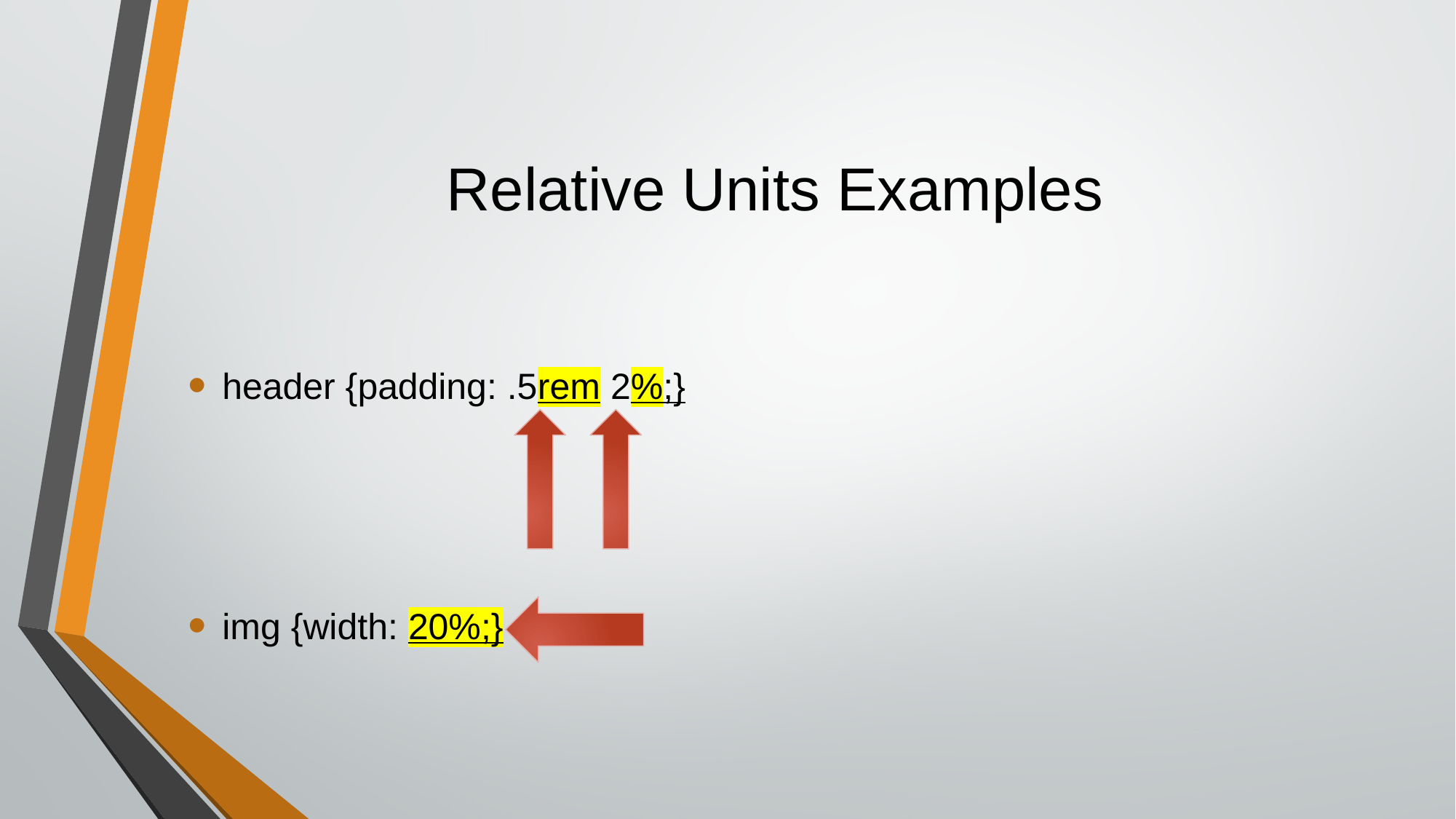

# Relative Units Examples
header {padding: .5rem 2%;}

img {width: 20%;}